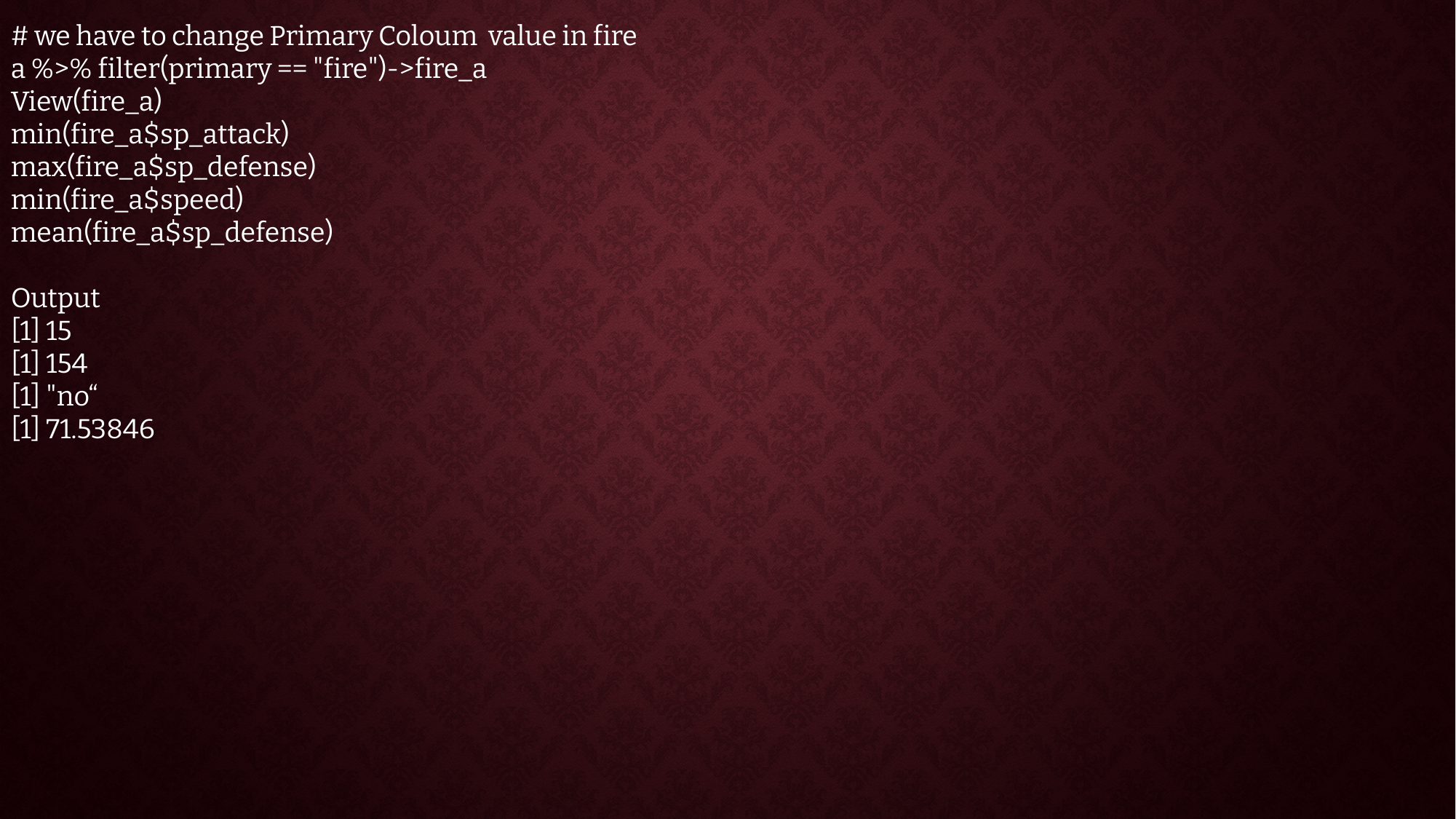

# we have to change Primary Coloum  value in fire
a %>% filter(primary == "fire")->fire_a
View(fire_a)
min(fire_a$sp_attack)
max(fire_a$sp_defense)
min(fire_a$speed)
mean(fire_a$sp_defense)

Output
[1] 15
[1] 154
[1] "no“
[1] 71.53846